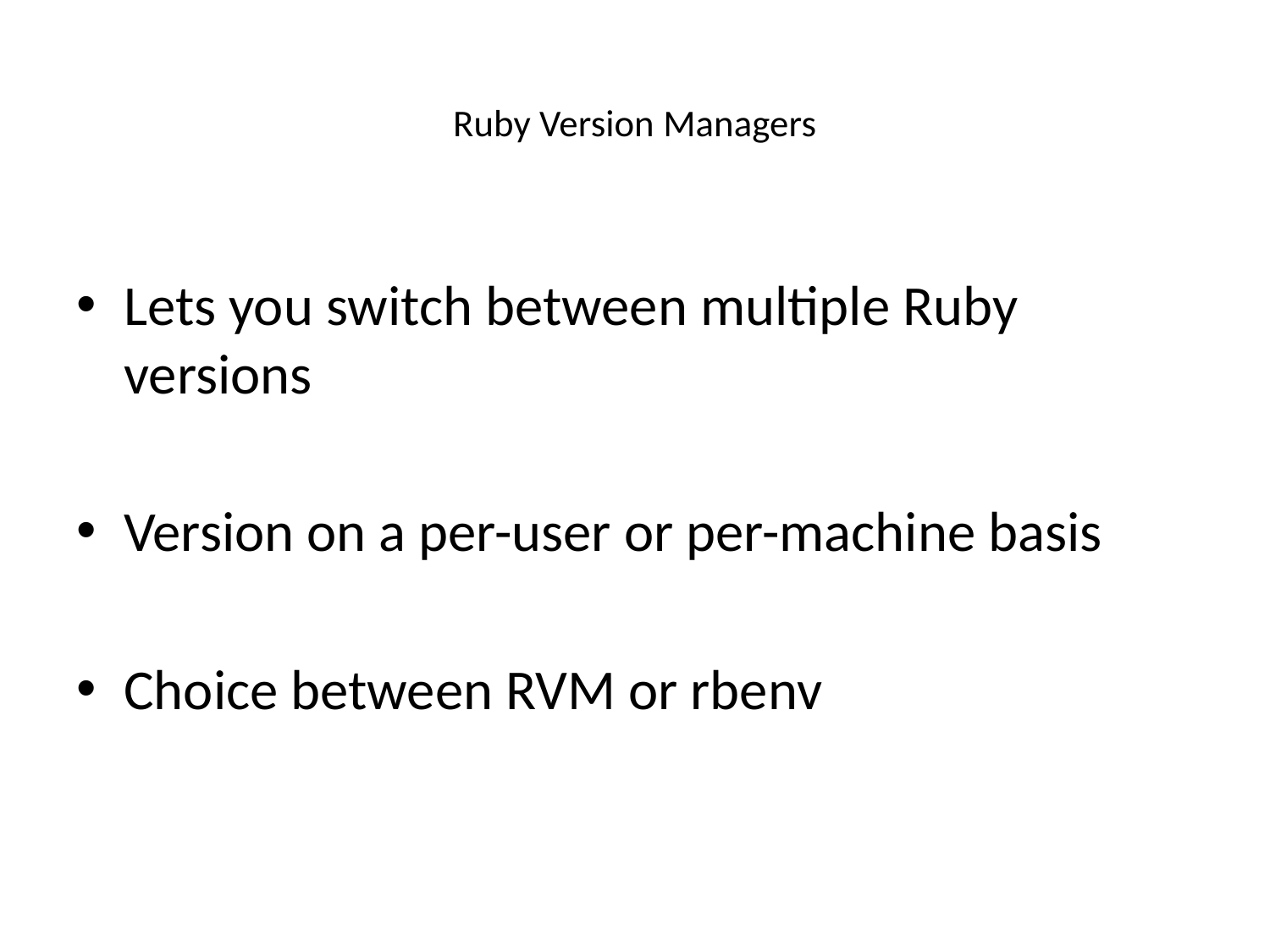

# Ruby Version Managers
Lets you switch between multiple Ruby versions

Version on a per-user or per-machine basis

Choice between RVM or rbenv